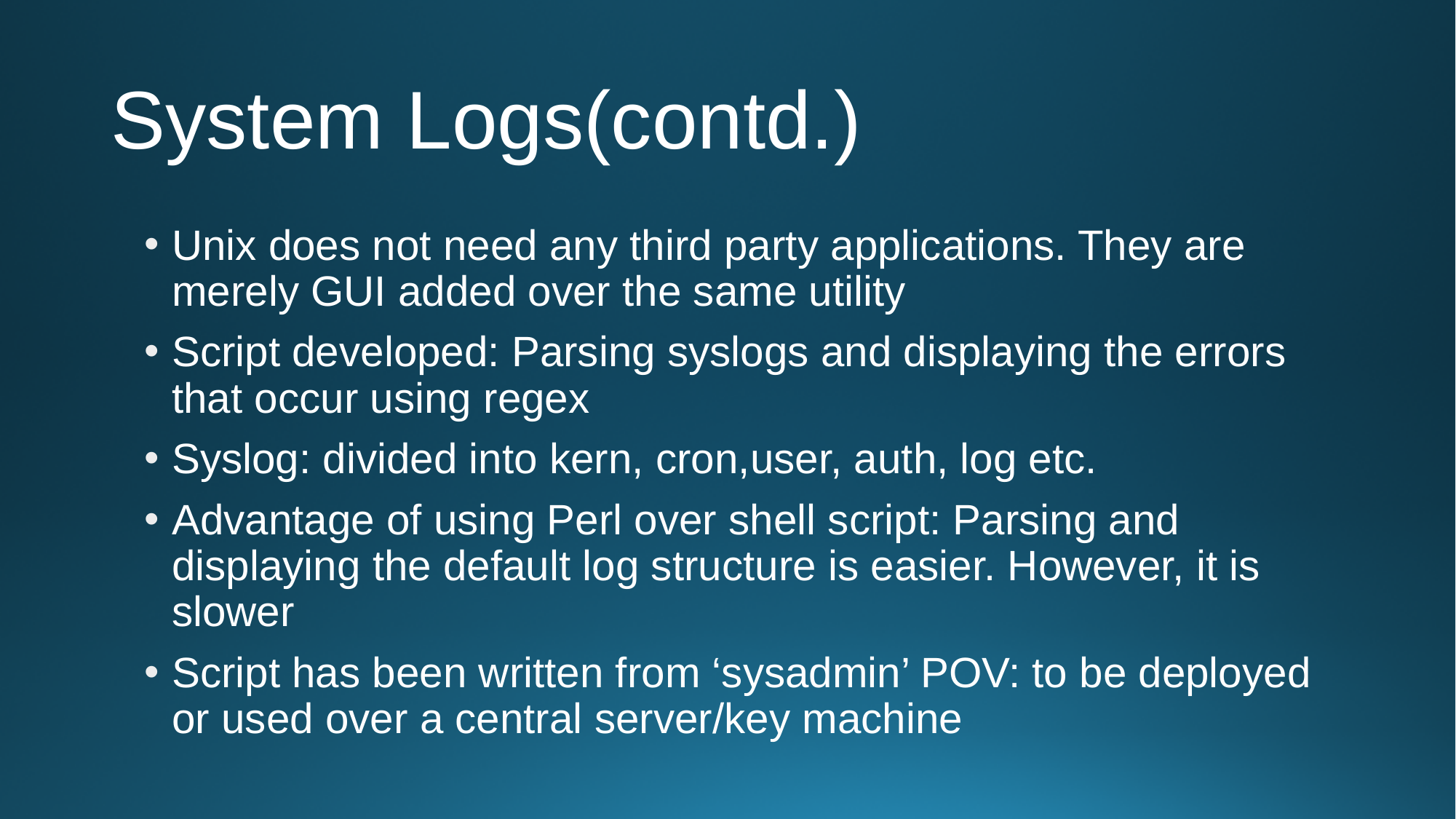

# System Logs(contd.)
Unix does not need any third party applications. They are merely GUI added over the same utility
Script developed: Parsing syslogs and displaying the errors that occur using regex
Syslog: divided into kern, cron,user, auth, log etc.
Advantage of using Perl over shell script: Parsing and displaying the default log structure is easier. However, it is slower
Script has been written from ‘sysadmin’ POV: to be deployed or used over a central server/key machine